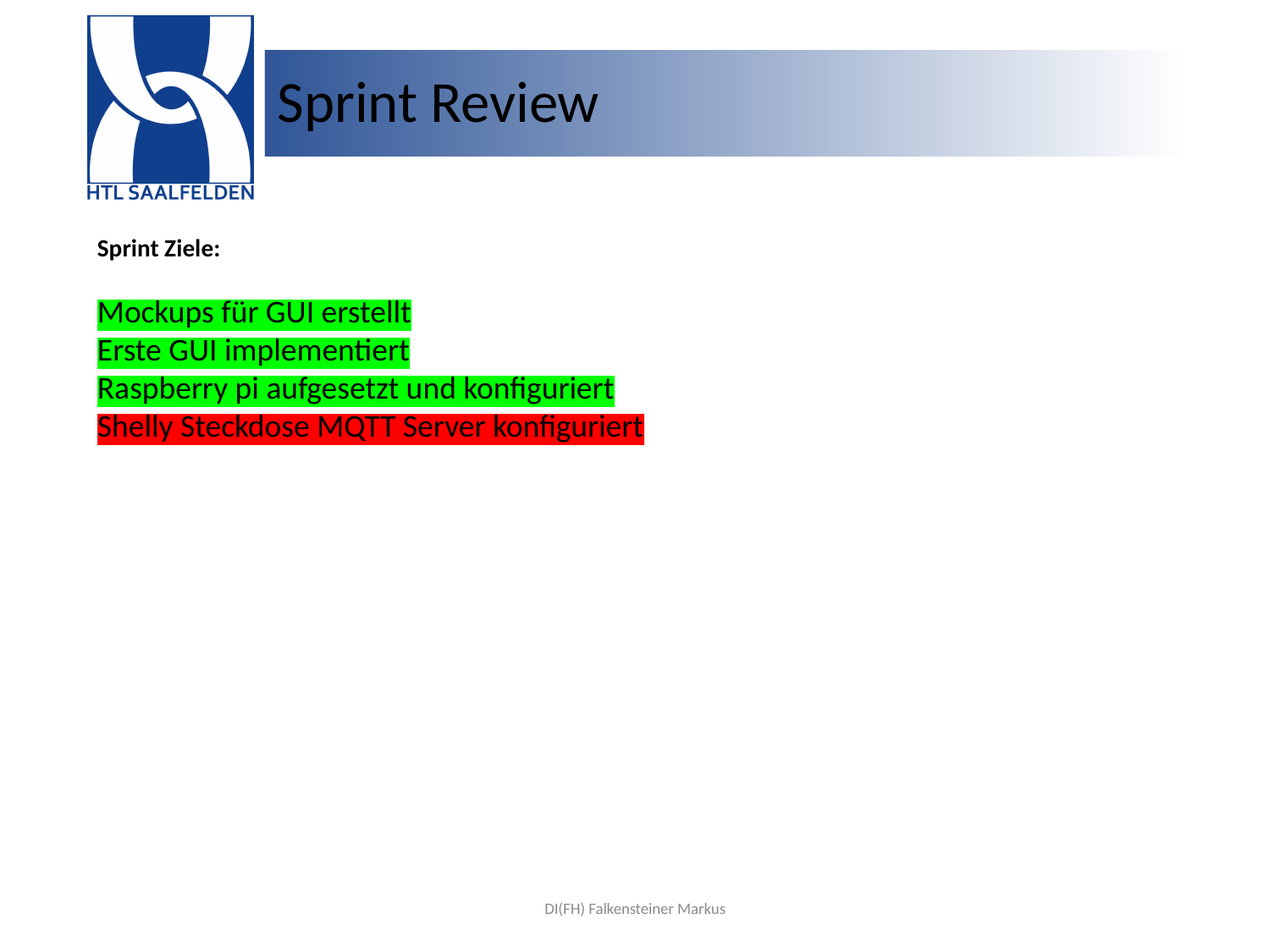

# Sprint Review
Sprint Ziele:

Mockups für GUI erstellt
Erste GUI implementiert
Raspberry pi aufgesetzt und konfiguriert
Shelly Steckdose MQTT Server konfiguriert

DI(FH) Falkensteiner Markus
2